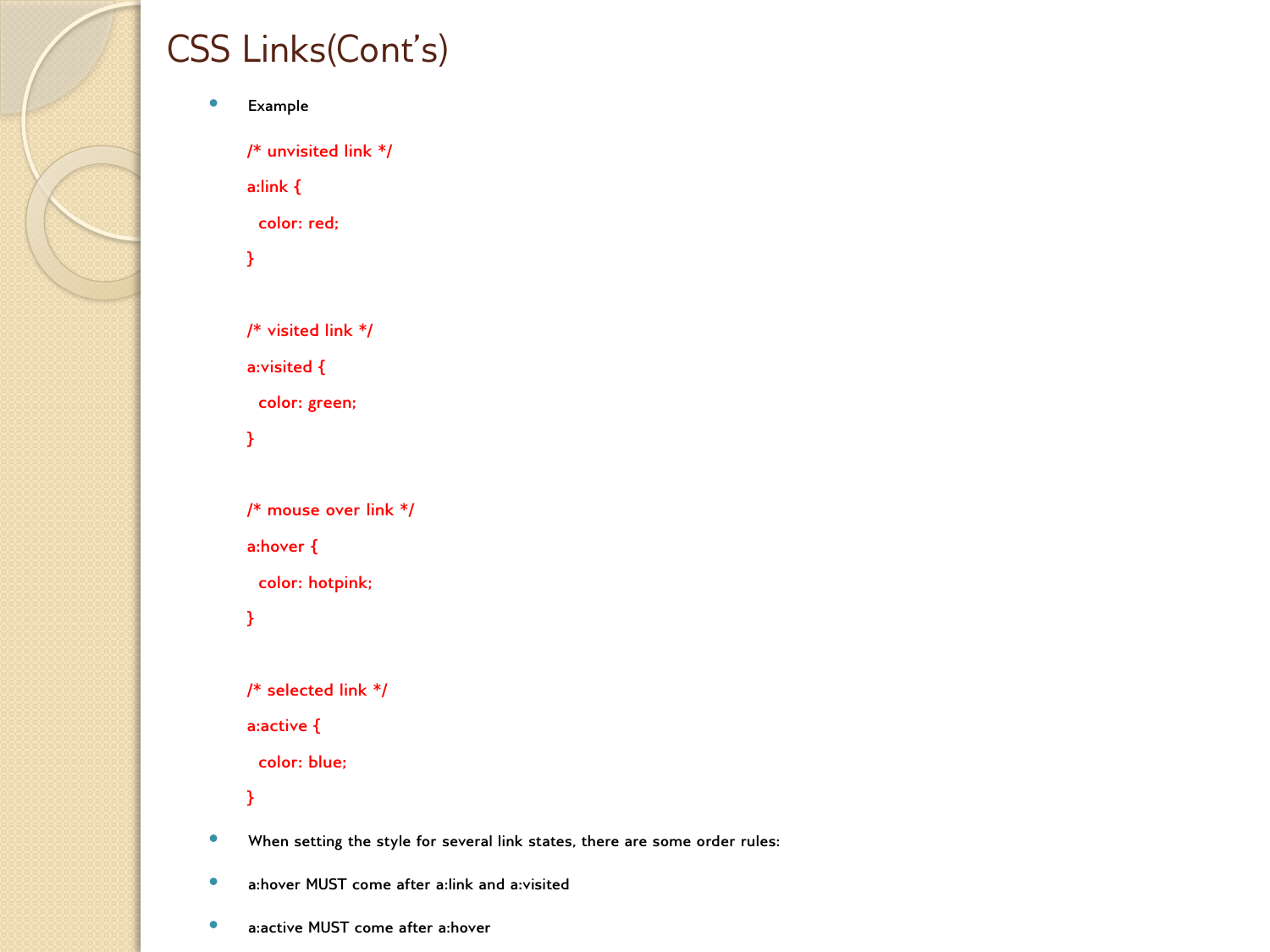

# CSS Links(Cont’s)
Example
/* unvisited link */
a:link {
  color: red;
}
/* visited link */
a:visited {
  color: green;
}
/* mouse over link */
a:hover {
  color: hotpink;
}
/* selected link */
a:active {
  color: blue;
}
When setting the style for several link states, there are some order rules:
a:hover MUST come after a:link and a:visited
a:active MUST come after a:hover